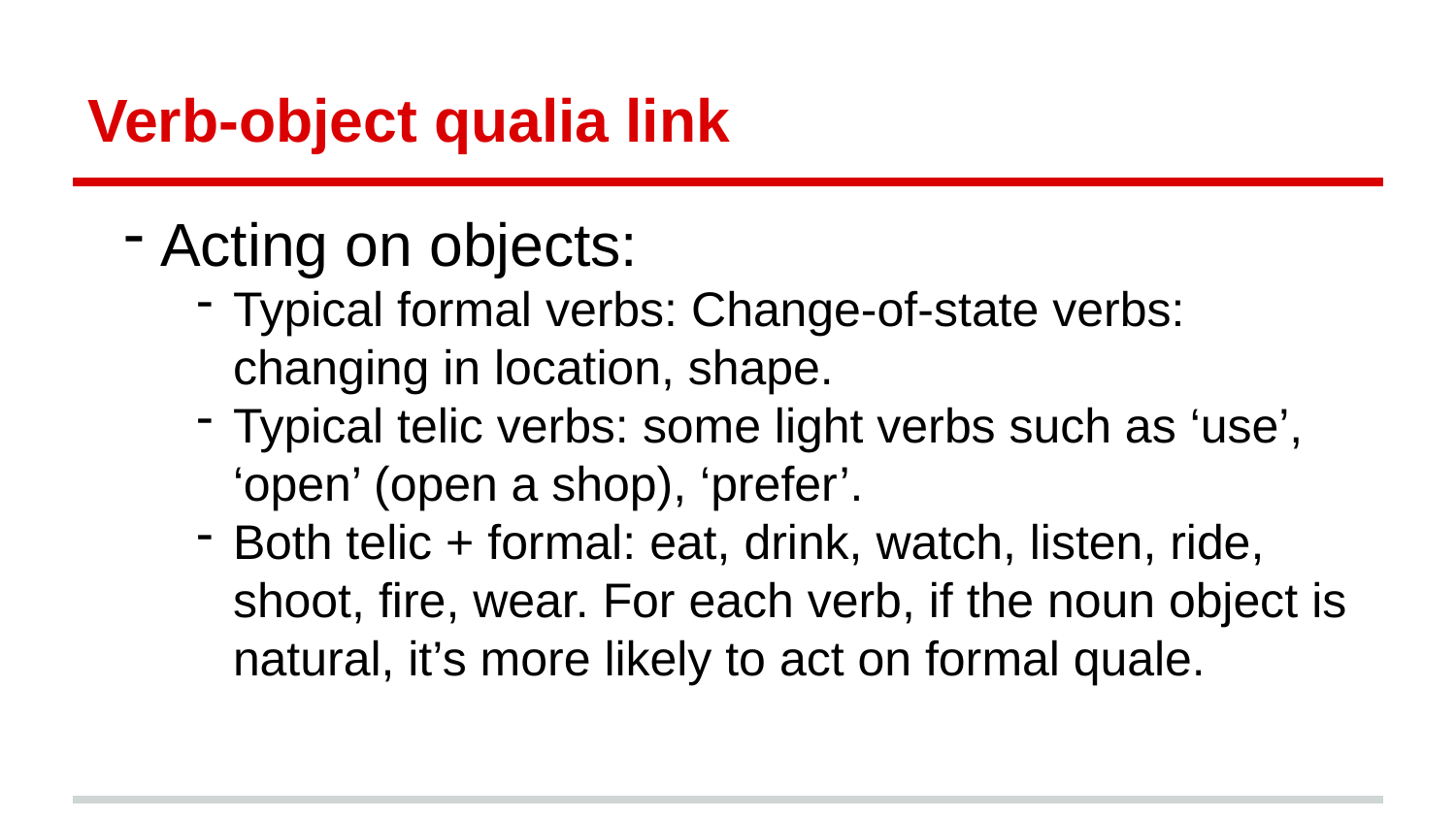

# Verb-object qualia link
Acting on objects:
Typical formal verbs: Change-of-state verbs: changing in location, shape.
Typical telic verbs: some light verbs such as ‘use’, ‘open’ (open a shop), ‘prefer’.
Both telic + formal: eat, drink, watch, listen, ride, shoot, fire, wear. For each verb, if the noun object is natural, it’s more likely to act on formal quale.